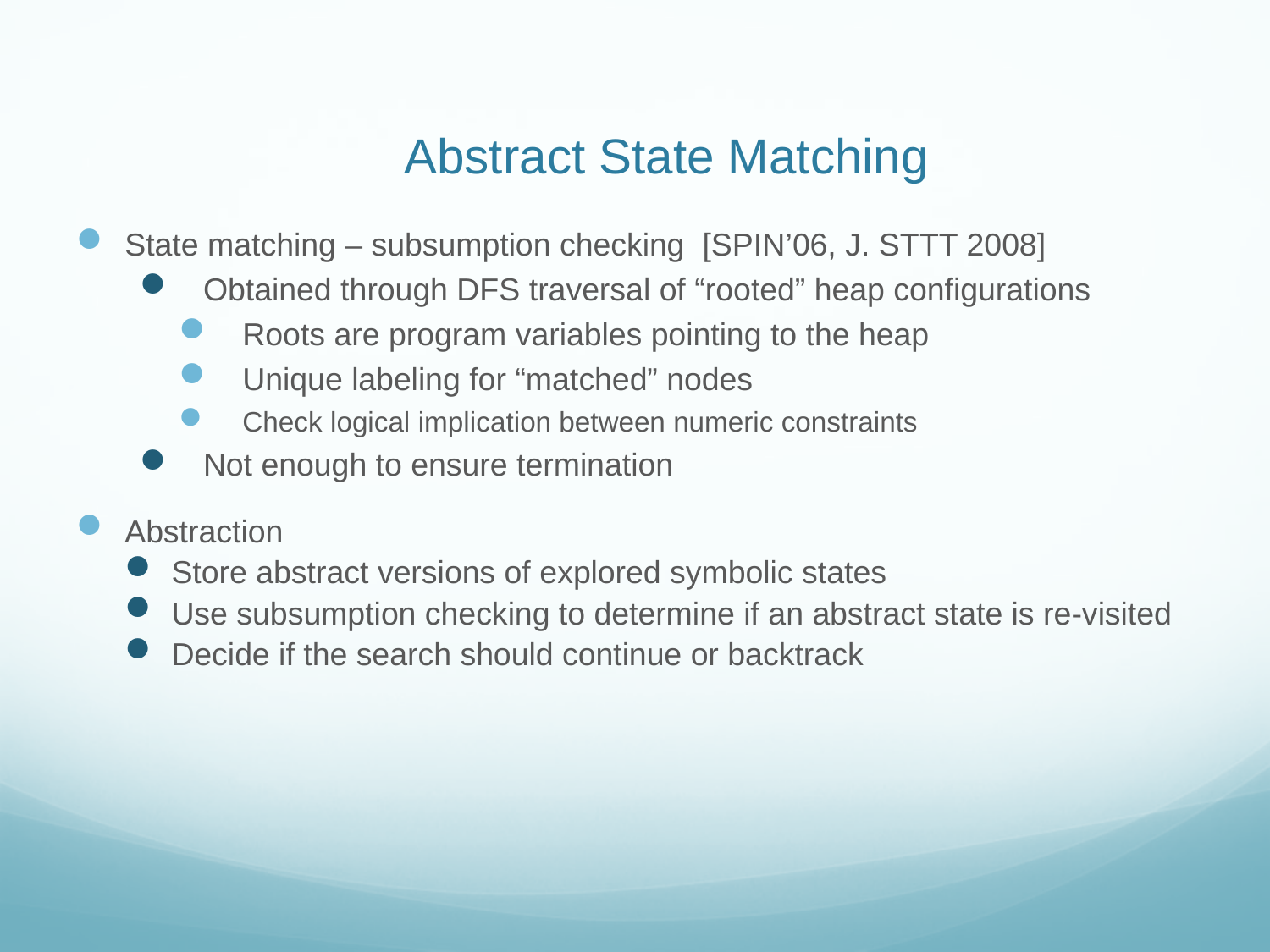

# Abstract State Matching
State matching – subsumption checking  [SPIN’06, J. STTT 2008]
Obtained through DFS traversal of “rooted” heap configurations
Roots are program variables pointing to the heap
Unique labeling for “matched” nodes
Check logical implication between numeric constraints
Not enough to ensure termination
Abstraction
Store abstract versions of explored symbolic states
Use subsumption checking to determine if an abstract state is re-visited
Decide if the search should continue or backtrack